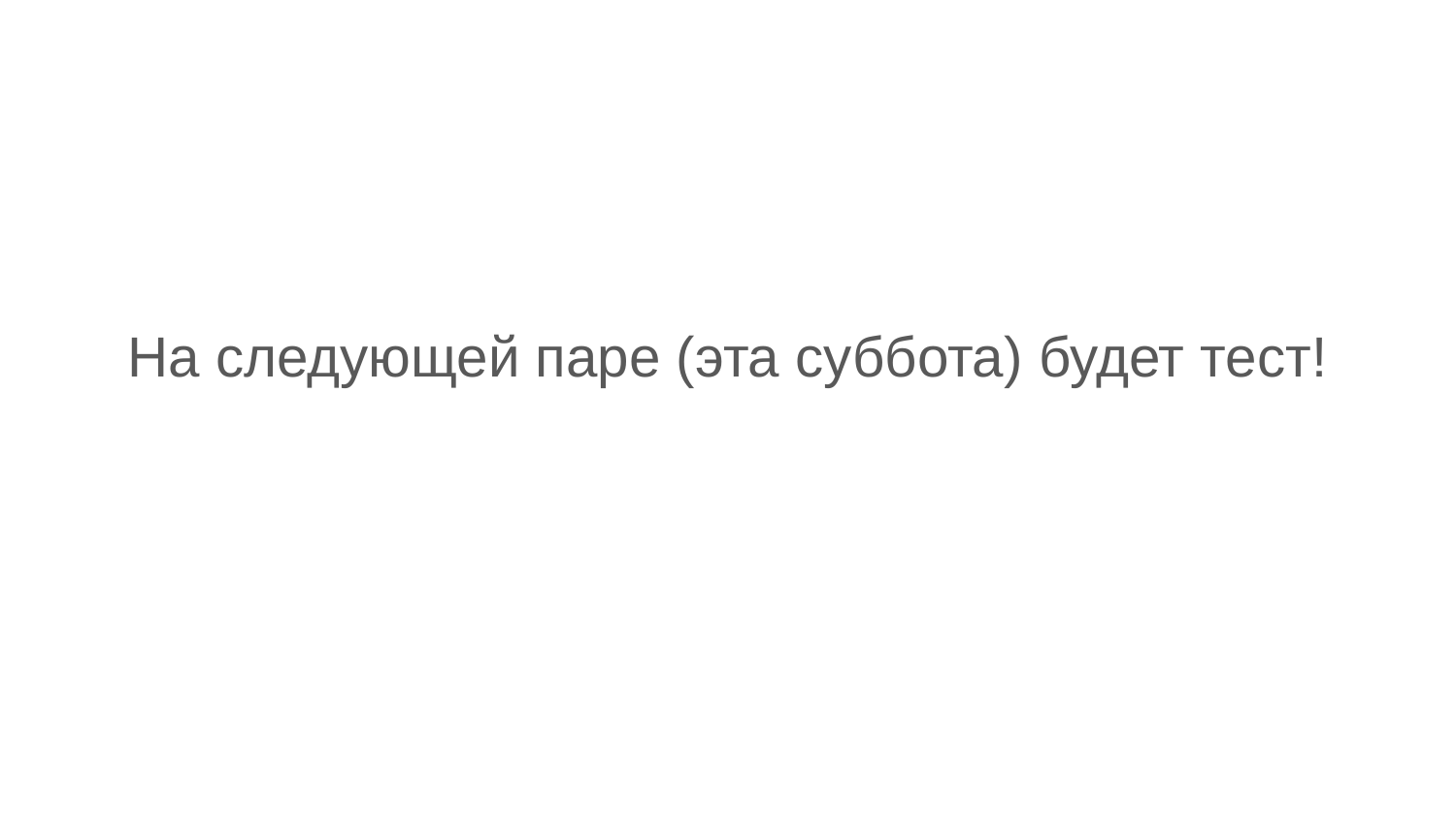

На следующей паре (эта суббота) будет тест!